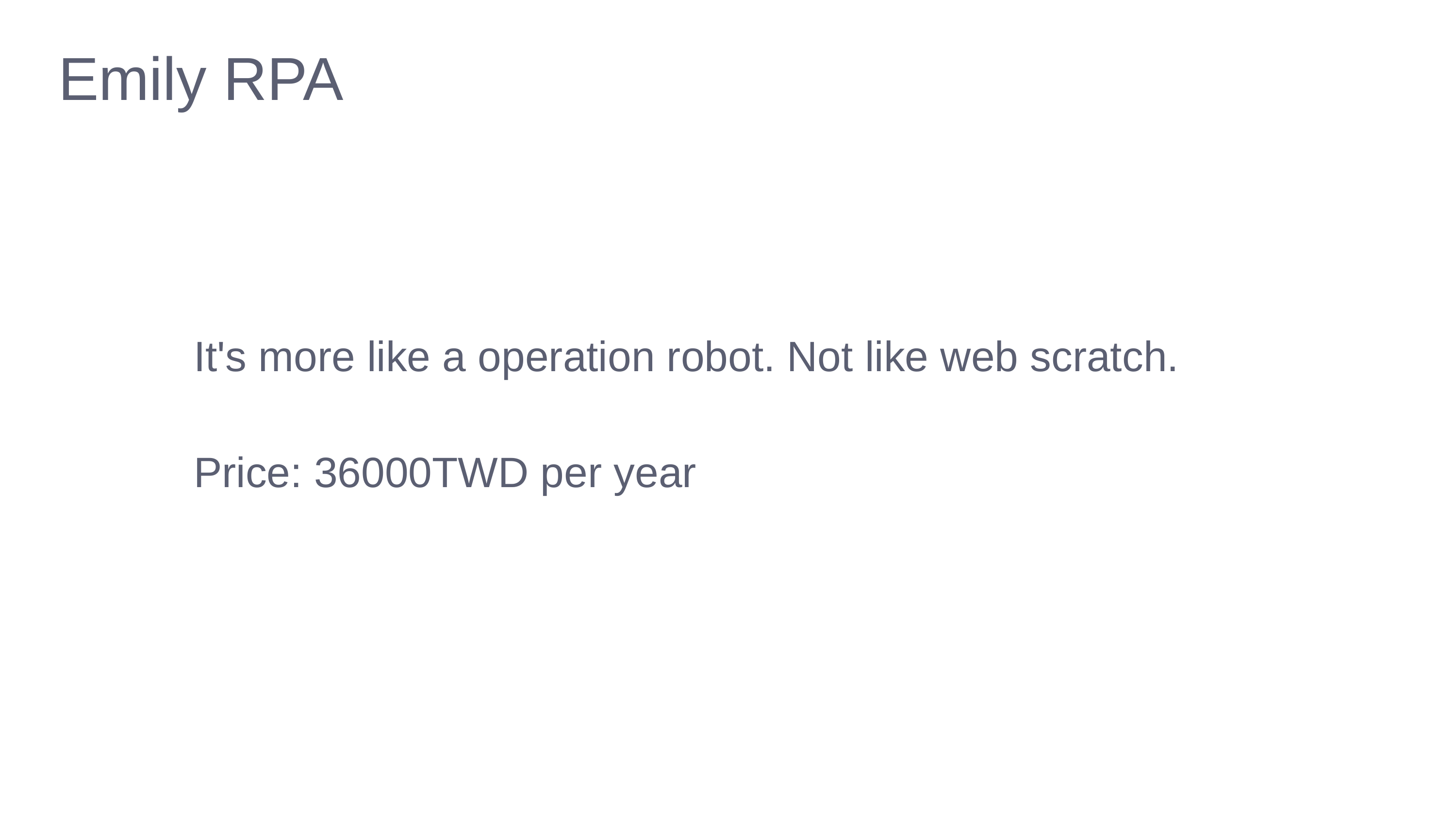

Emily RPA
It's more like a operation robot. Not like web scratch.
Price: 36000TWD per year